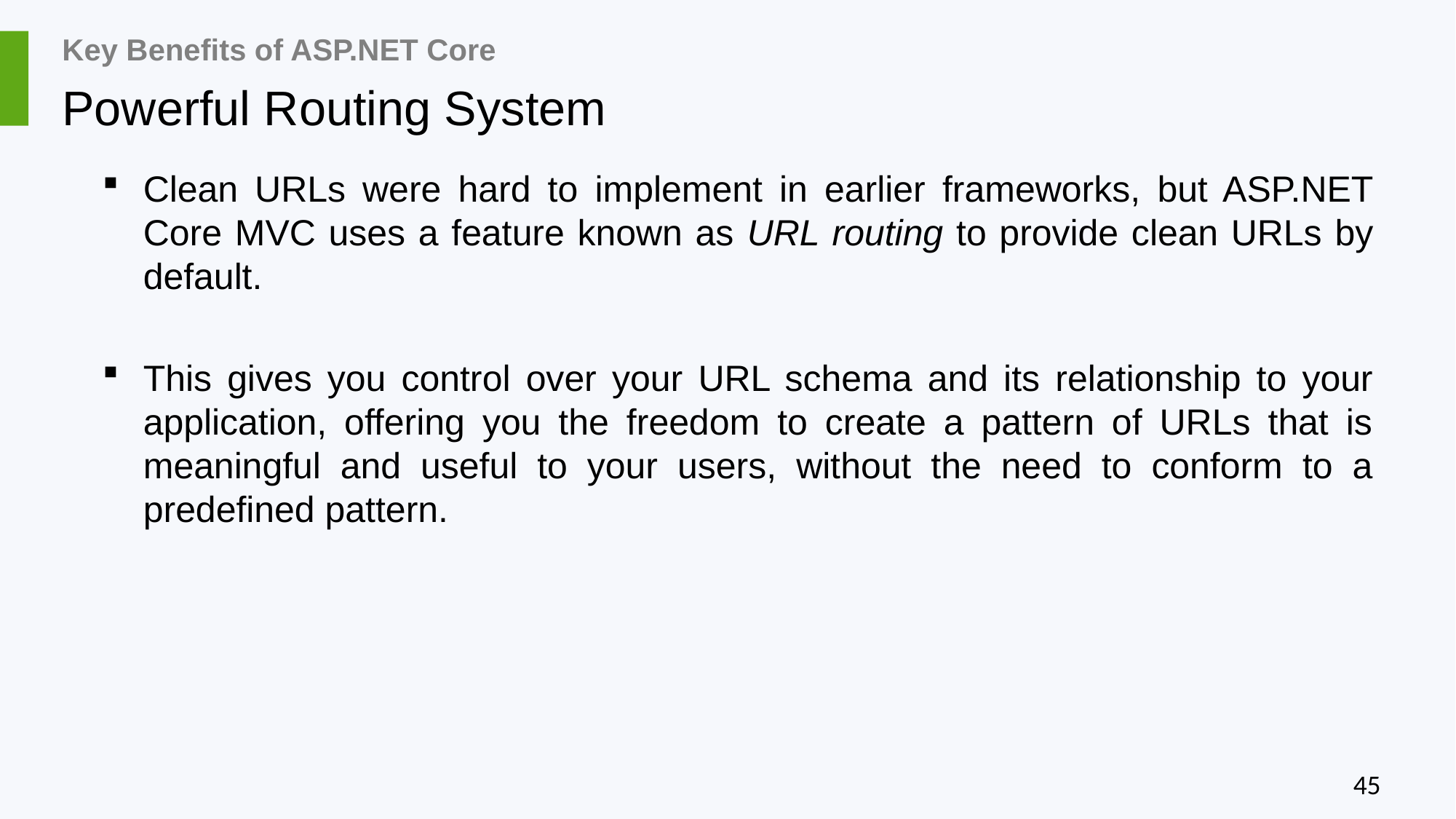

# Key Benefits of ASP.NET Core
Powerful Routing System
Clean URLs were hard to implement in earlier frameworks, but ASP.NET Core MVC uses a feature known as URL routing to provide clean URLs by default.

This gives you control over your URL schema and its relationship to your application, offering you the freedom to create a pattern of URLs that is meaningful and useful to your users, without the need to conform to a predefined pattern.